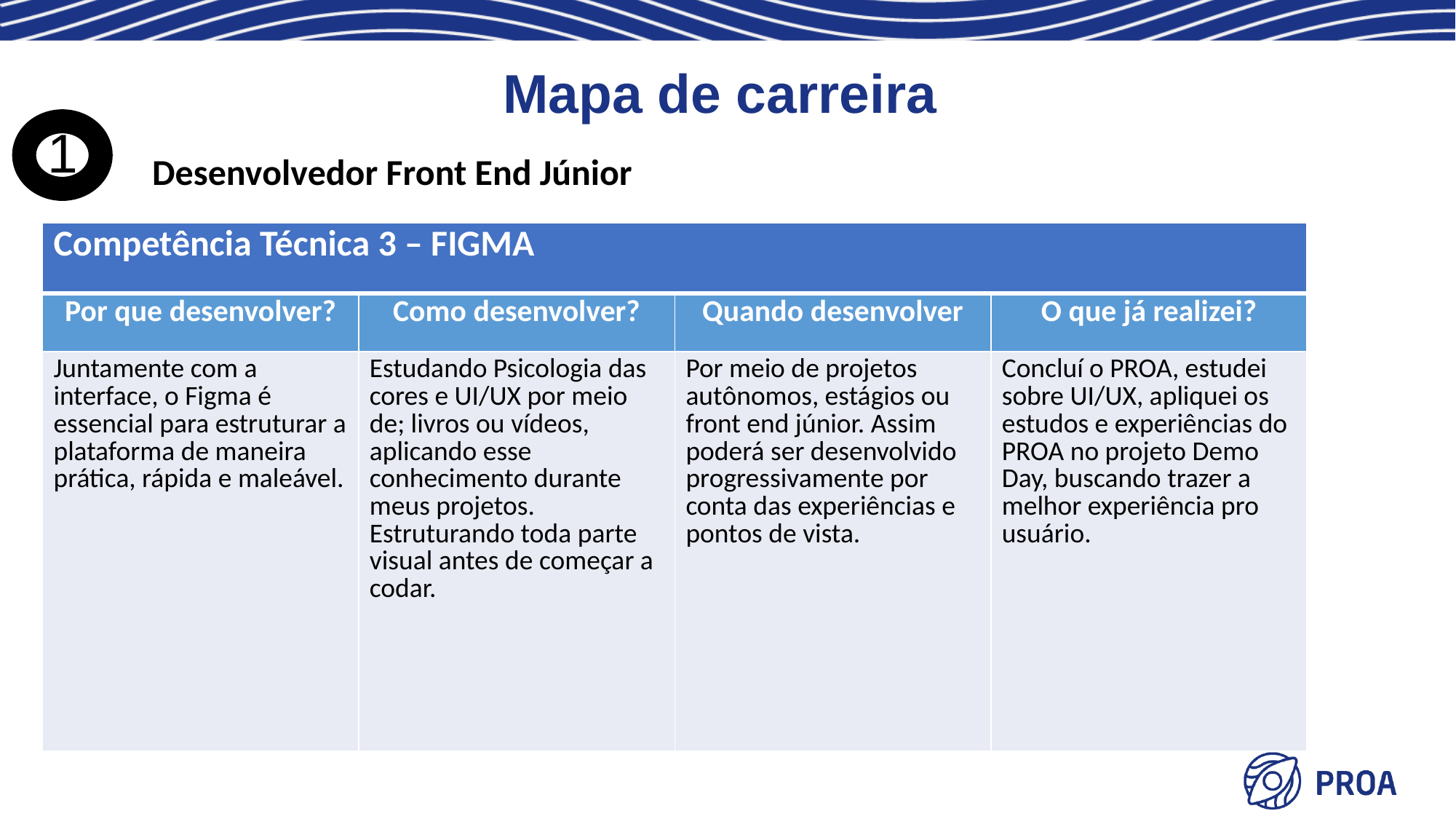

# Mapa de carreira

1

Desenvolvedor Front End Júnior
| Competência Técnica 3 – FIGMA |  |  |  |
| --- | --- | --- | --- |
| Por que desenvolver? | Como desenvolver? | Quando desenvolver | O que já realizei? |
| Juntamente com a interface, o Figma é essencial para estruturar a plataforma de maneira prática, rápida e maleável. | Estudando Psicologia das cores e UI/UX por meio de; livros ou vídeos, aplicando esse conhecimento durante meus projetos. Estruturando toda parte visual antes de começar a codar. | Por meio de projetos autônomos, estágios ou front end júnior. Assim poderá ser desenvolvido progressivamente por conta das experiências e pontos de vista. | Concluí o PROA, estudei sobre UI/UX, apliquei os estudos e experiências do PROA no projeto Demo Day, buscando trazer a melhor experiência pro usuário. |